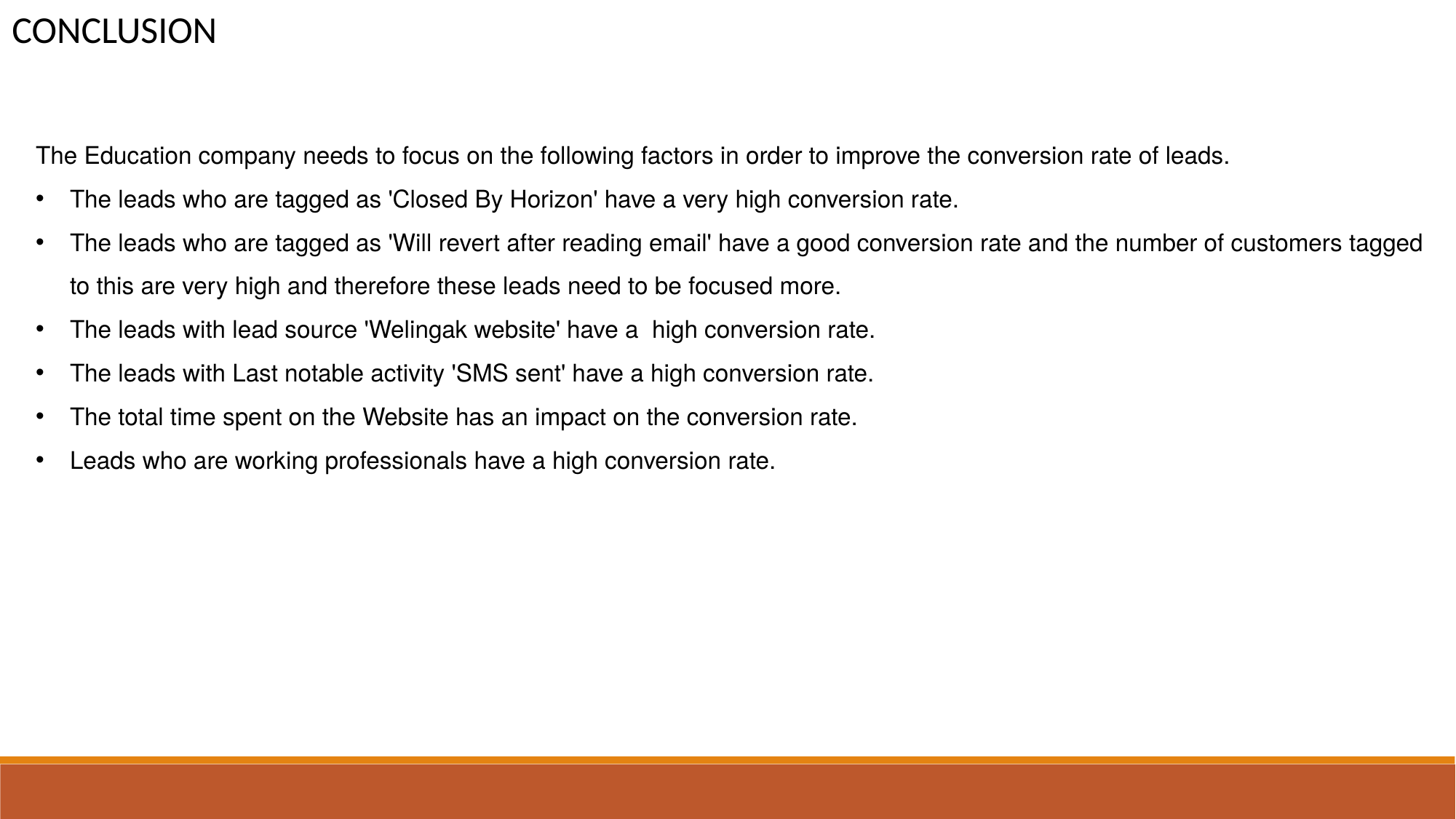

CONCLUSION
The Education company needs to focus on the following factors in order to improve the conversion rate of leads.
The leads who are tagged as 'Closed By Horizon' have a very high conversion rate.
The leads who are tagged as 'Will revert after reading email' have a good conversion rate and the number of customers tagged to this are very high and therefore these leads need to be focused more.
The leads with lead source 'Welingak website' have a  high conversion rate.
The leads with Last notable activity 'SMS sent' have a high conversion rate.
The total time spent on the Website has an impact on the conversion rate.
Leads who are working professionals have a high conversion rate.